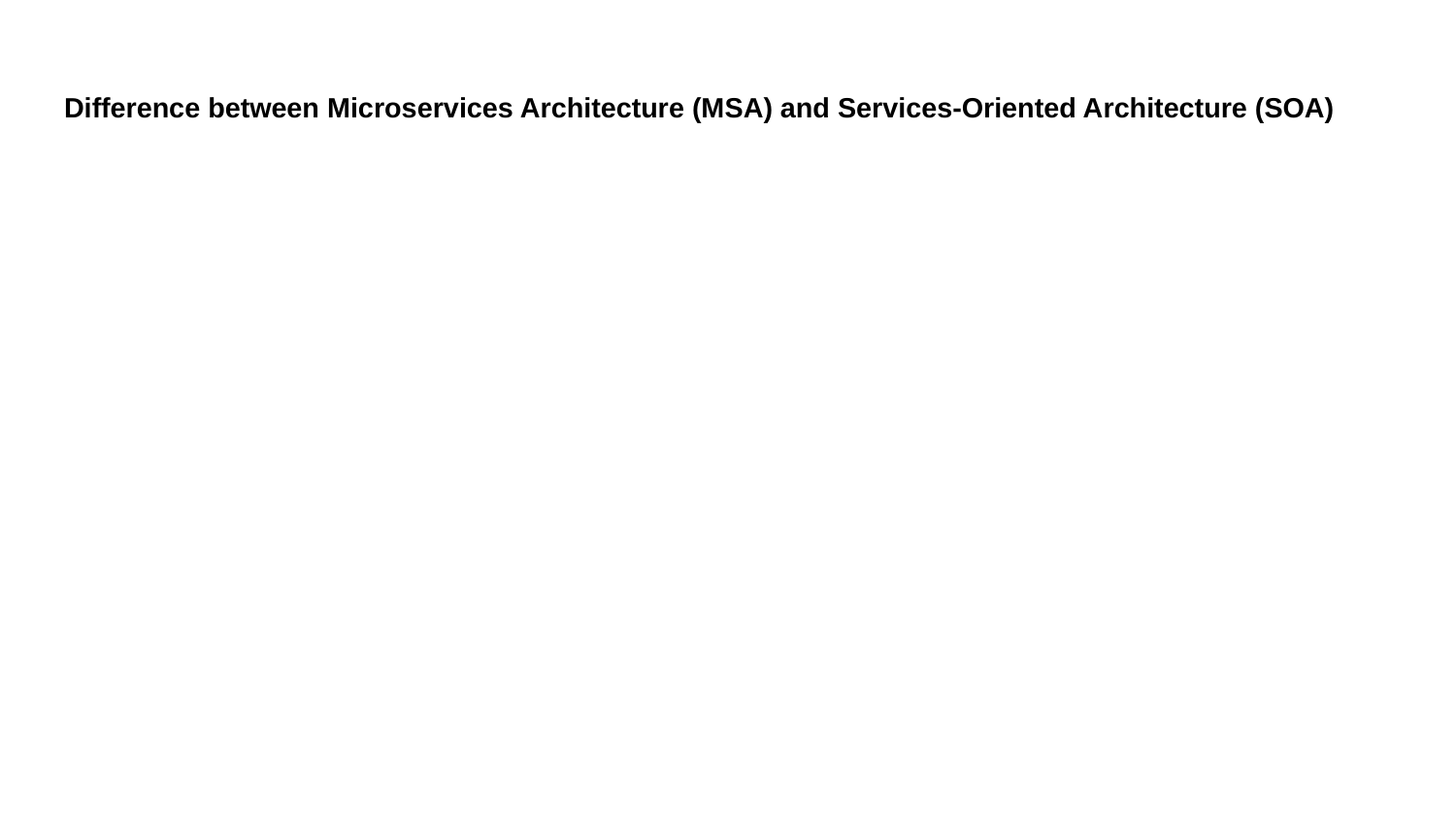

# Difference between Microservices Architecture (MSA) and Services-Oriented Architecture (SOA)